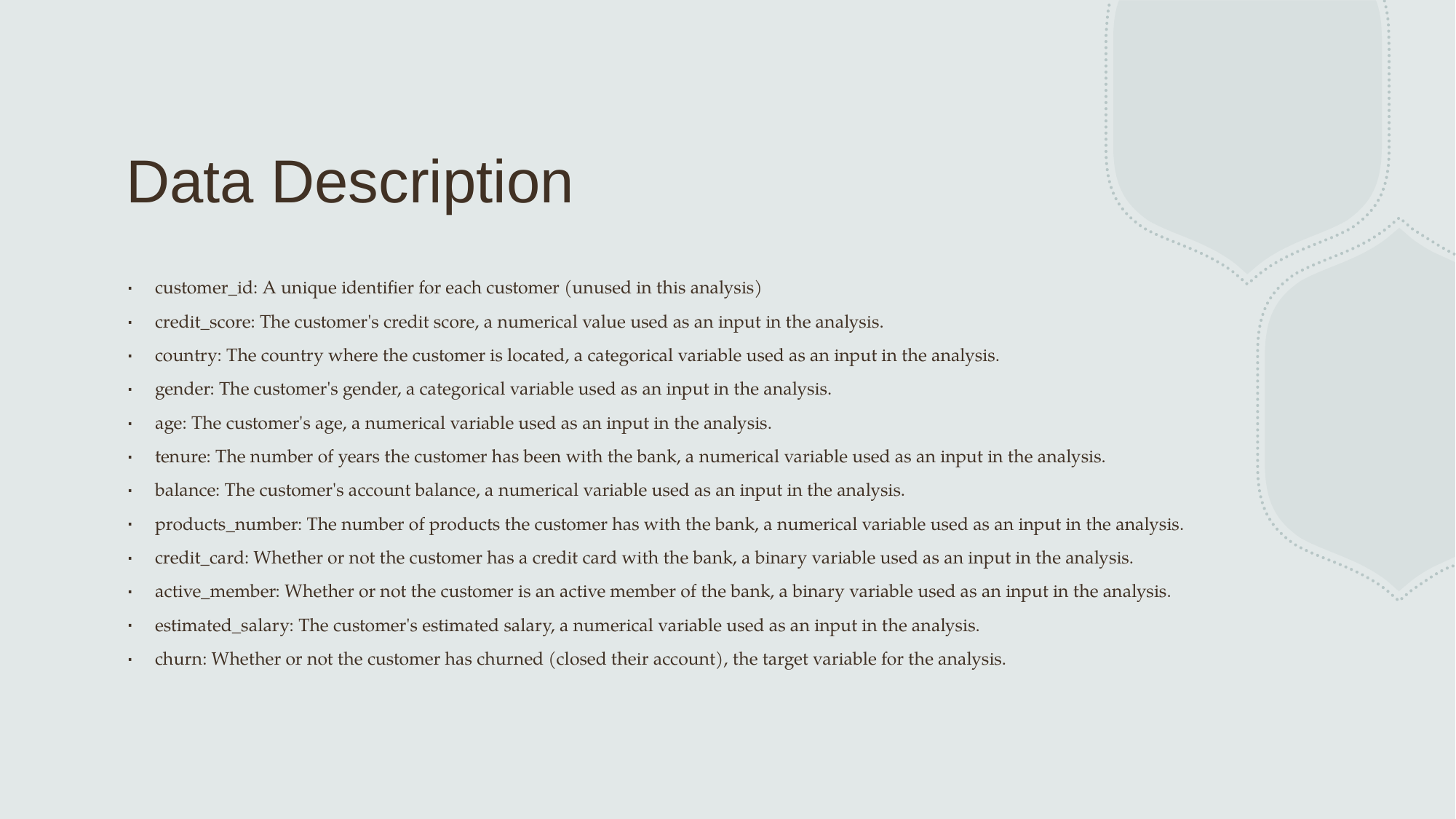

# Data Description
customer_id: A unique identifier for each customer (unused in this analysis)
credit_score: The customer's credit score, a numerical value used as an input in the analysis.
country: The country where the customer is located, a categorical variable used as an input in the analysis.
gender: The customer's gender, a categorical variable used as an input in the analysis.
age: The customer's age, a numerical variable used as an input in the analysis.
tenure: The number of years the customer has been with the bank, a numerical variable used as an input in the analysis.
balance: The customer's account balance, a numerical variable used as an input in the analysis.
products_number: The number of products the customer has with the bank, a numerical variable used as an input in the analysis.
credit_card: Whether or not the customer has a credit card with the bank, a binary variable used as an input in the analysis.
active_member: Whether or not the customer is an active member of the bank, a binary variable used as an input in the analysis.
estimated_salary: The customer's estimated salary, a numerical variable used as an input in the analysis.
churn: Whether or not the customer has churned (closed their account), the target variable for the analysis.